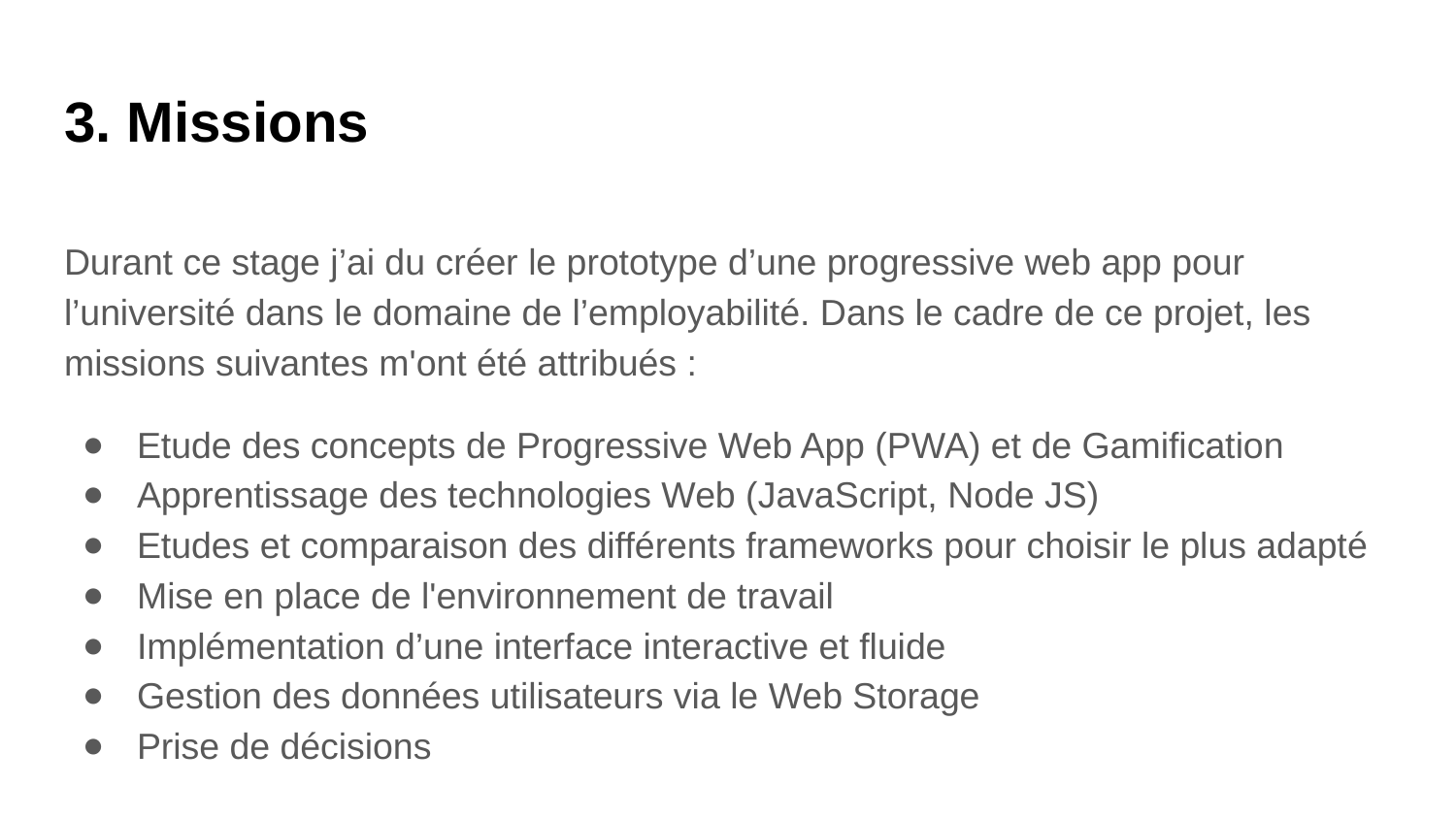

# 3. Missions
Durant ce stage j’ai du créer le prototype d’une progressive web app pour l’université dans le domaine de l’employabilité. Dans le cadre de ce projet, les missions suivantes m'ont été attribués :
Etude des concepts de Progressive Web App (PWA) et de Gamification
Apprentissage des technologies Web (JavaScript, Node JS)
Etudes et comparaison des différents frameworks pour choisir le plus adapté
Mise en place de l'environnement de travail
Implémentation d’une interface interactive et fluide
Gestion des données utilisateurs via le Web Storage
Prise de décisions